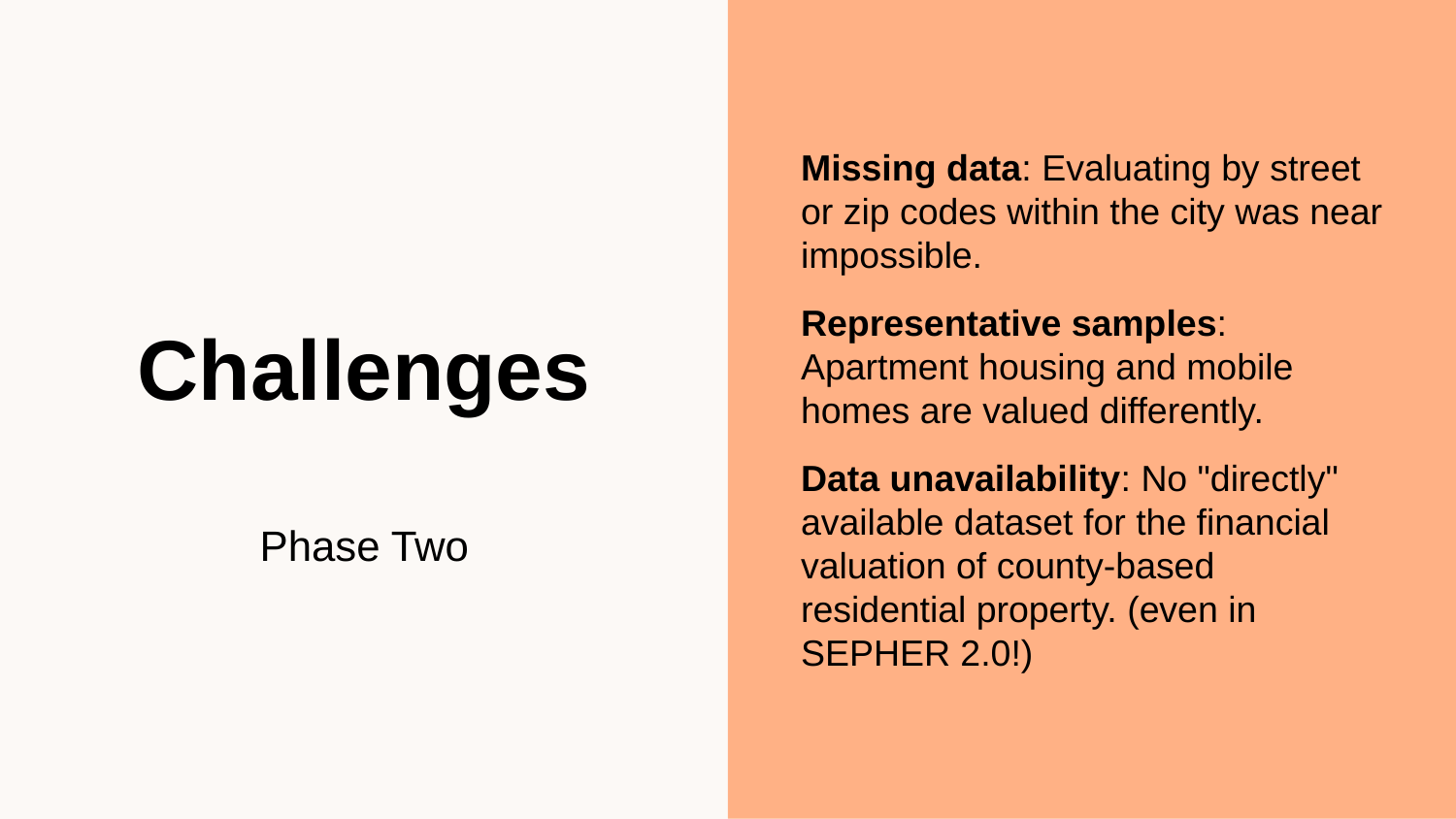

Missing data: Evaluating by street or zip codes within the city was near impossible.​
Representative samples: Apartment housing and mobile homes are valued differently.​
Data unavailability: No "directly" available dataset for the financial valuation of county-based residential property. (even in SEPHER 2.0!)
# Challenges
Phase Two